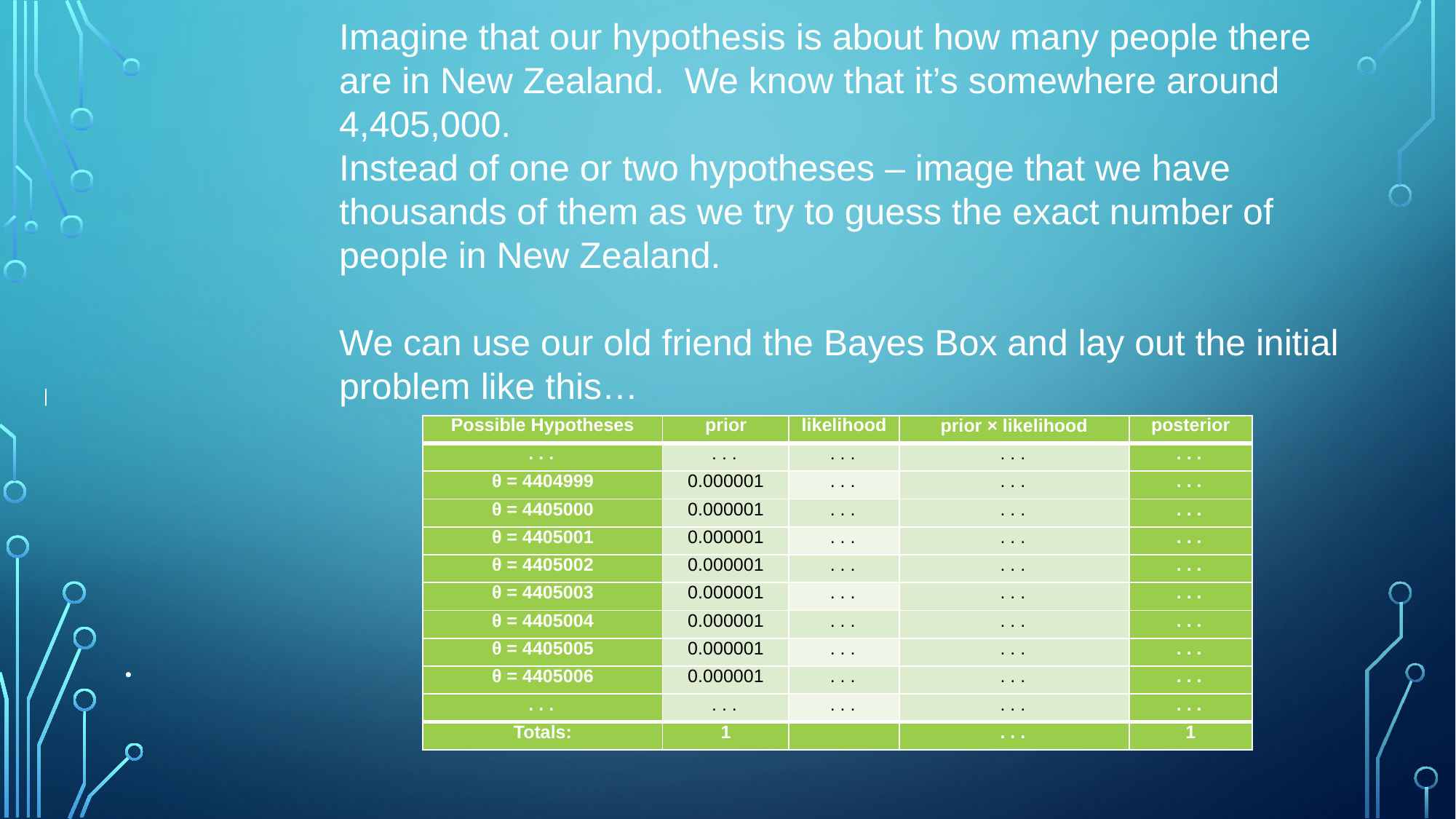

Imagine that our hypothesis is about how many people there are in New Zealand.  We know that it’s somewhere around 4,405,000.
Instead of one or two hypotheses – image that we have thousands of them as we try to guess the exact number of people in New Zealand.

We can use our old friend the Bayes Box and lay out the initial problem like this…

|
| Possible Hypotheses | prior | likelihood | prior × likelihood | posterior |
| --- | --- | --- | --- | --- |
| . . . | . . . | . . . | . . . | . . . |
| θ = 4404999 | 0.000001 | . . . | . . . | . . . |
| θ = 4405000 | 0.000001 | . . . | . . . | . . . |
| θ = 4405001 | 0.000001 | . . . | . . . | . . . |
| θ = 4405002 | 0.000001 | . . . | . . . | . . . |
| θ = 4405003 | 0.000001 | . . . | . . . | . . . |
| θ = 4405004 | 0.000001 | . . . | . . . | . . . |
| θ = 4405005 | 0.000001 | . . . | . . . | . . . |
| θ = 4405006 | 0.000001 | . . . | . . . | . . . |
| . . . | . . . | . . . | . . . | . . . |
| Totals: | 1 |  | . . . | 1 |

•
•